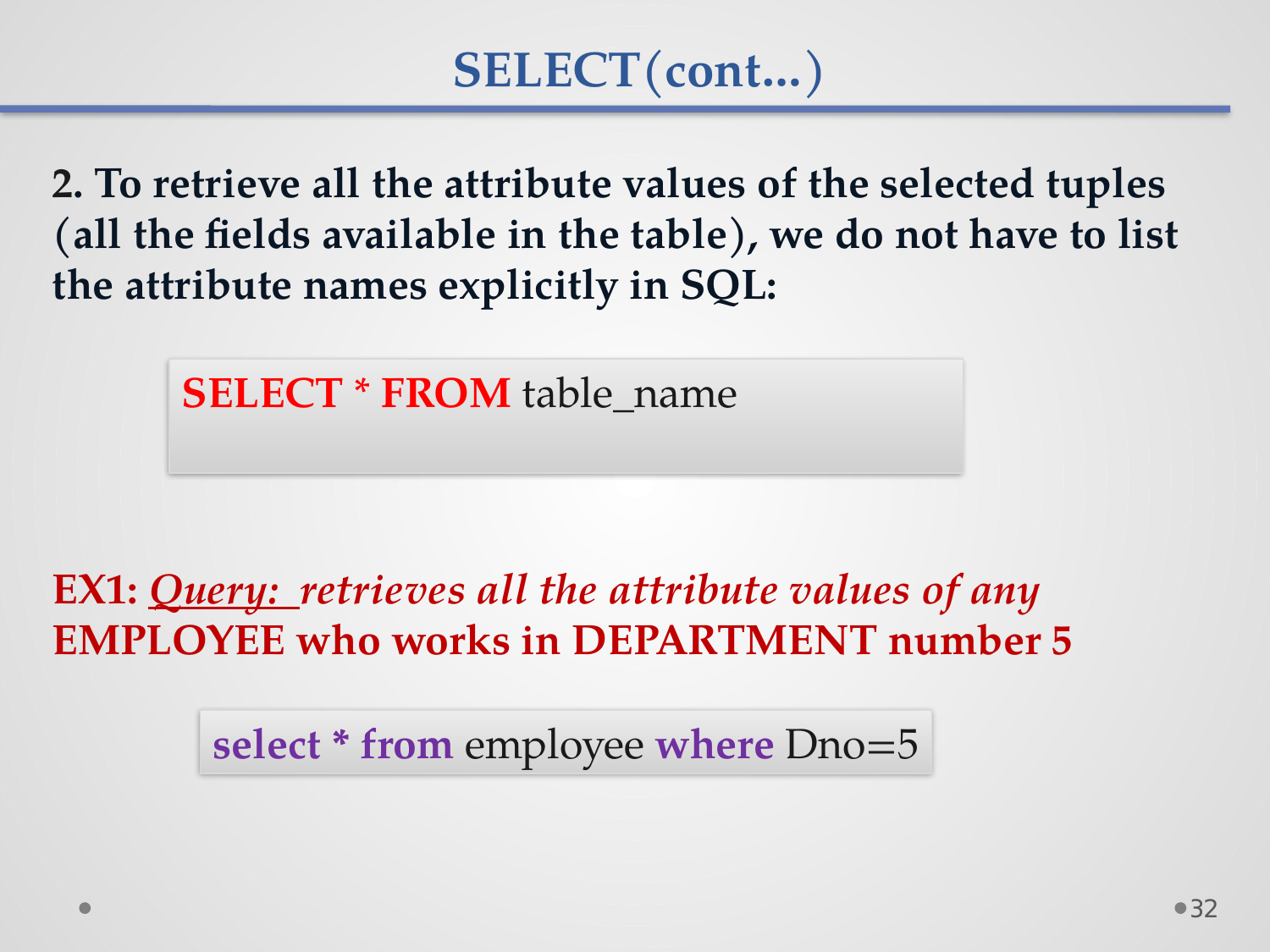

# SELECT(cont…)
2. To retrieve all the attribute values of the selected tuples (all the fields available in the table), we do not have to list the attribute names explicitly in SQL:

EX1: Query:  retrieves all the attribute values of any EMPLOYEE who works in DEPARTMENT number 5
SELECT * FROM table_name

select * from employee where Dno=5
32